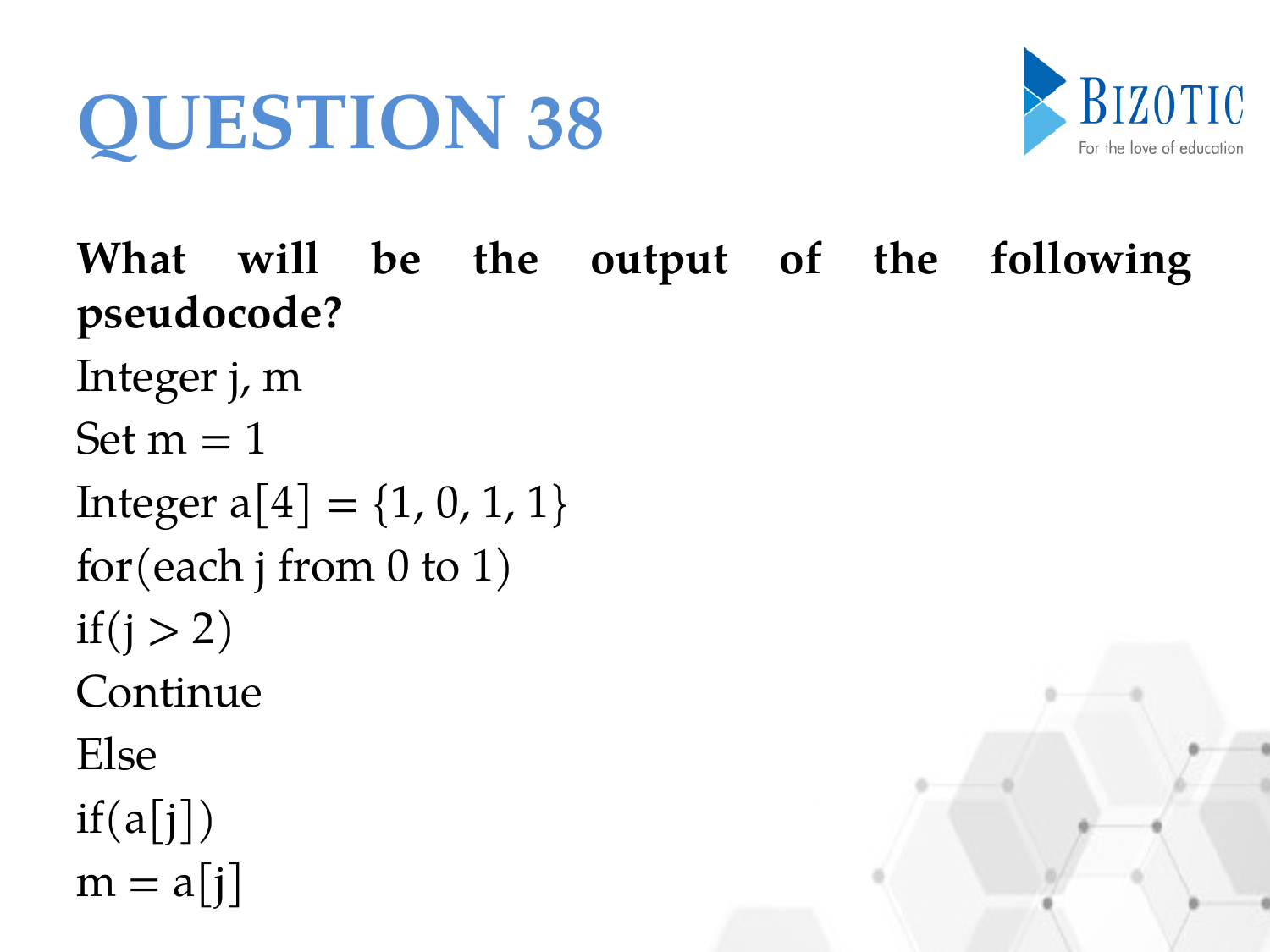

# QUESTION 38
What will be the output of the following pseudocode?
Integer j, m
Set m = 1
Integer a[4] = {1, 0, 1, 1}
for(each j from 0 to 1)
if(j > 2)
Continue
Else
if(a[j])
m = a[j]